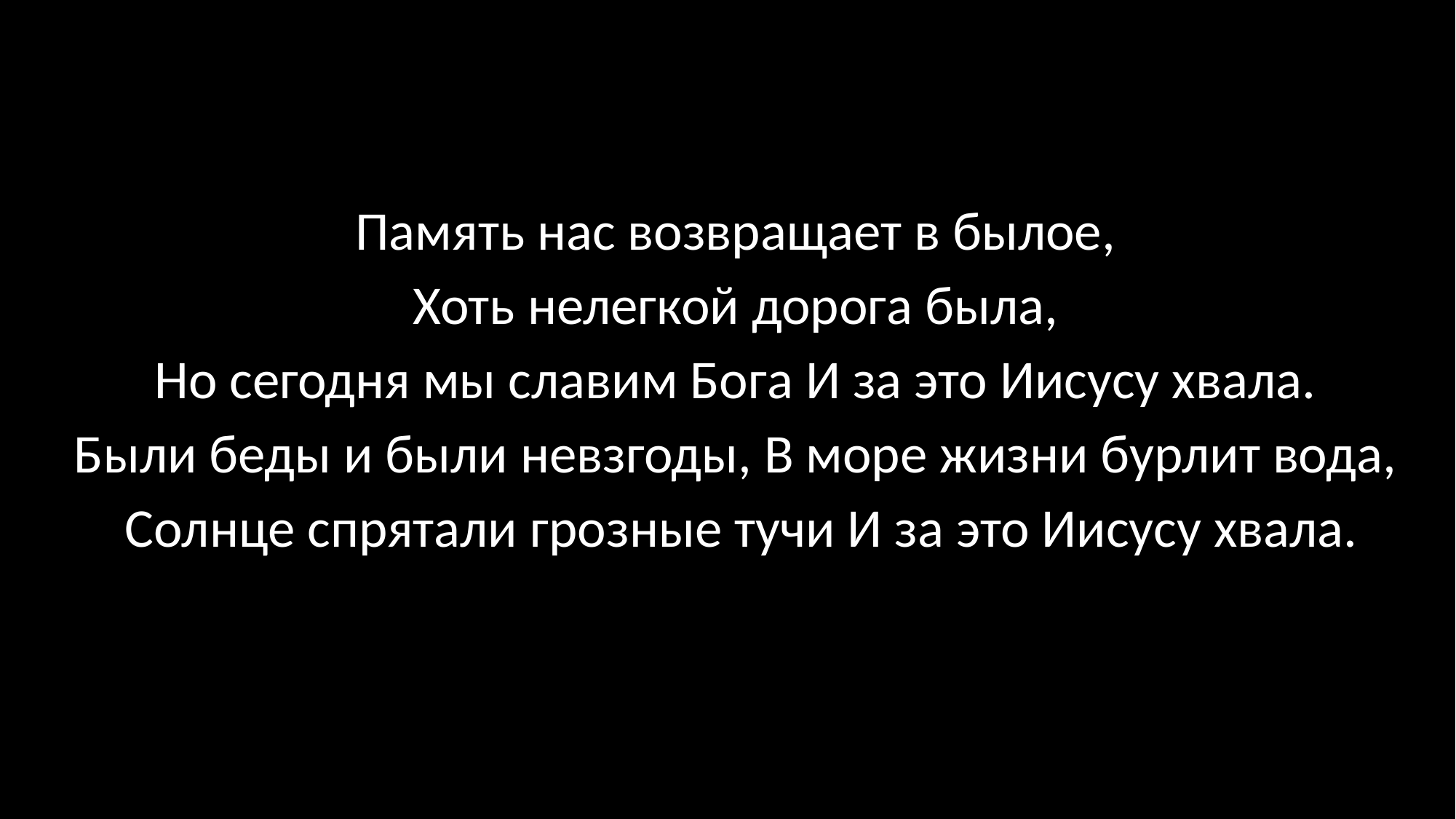

Память нас возвращает в былое,
Хоть нелегкой дорога была,
Но сегодня мы славим Бога И за это Иисусу хвала.
Были беды и были невзгоды, В море жизни бурлит вода,
Солнце спрятали грозные тучи И за это Иисусу хвала.

#